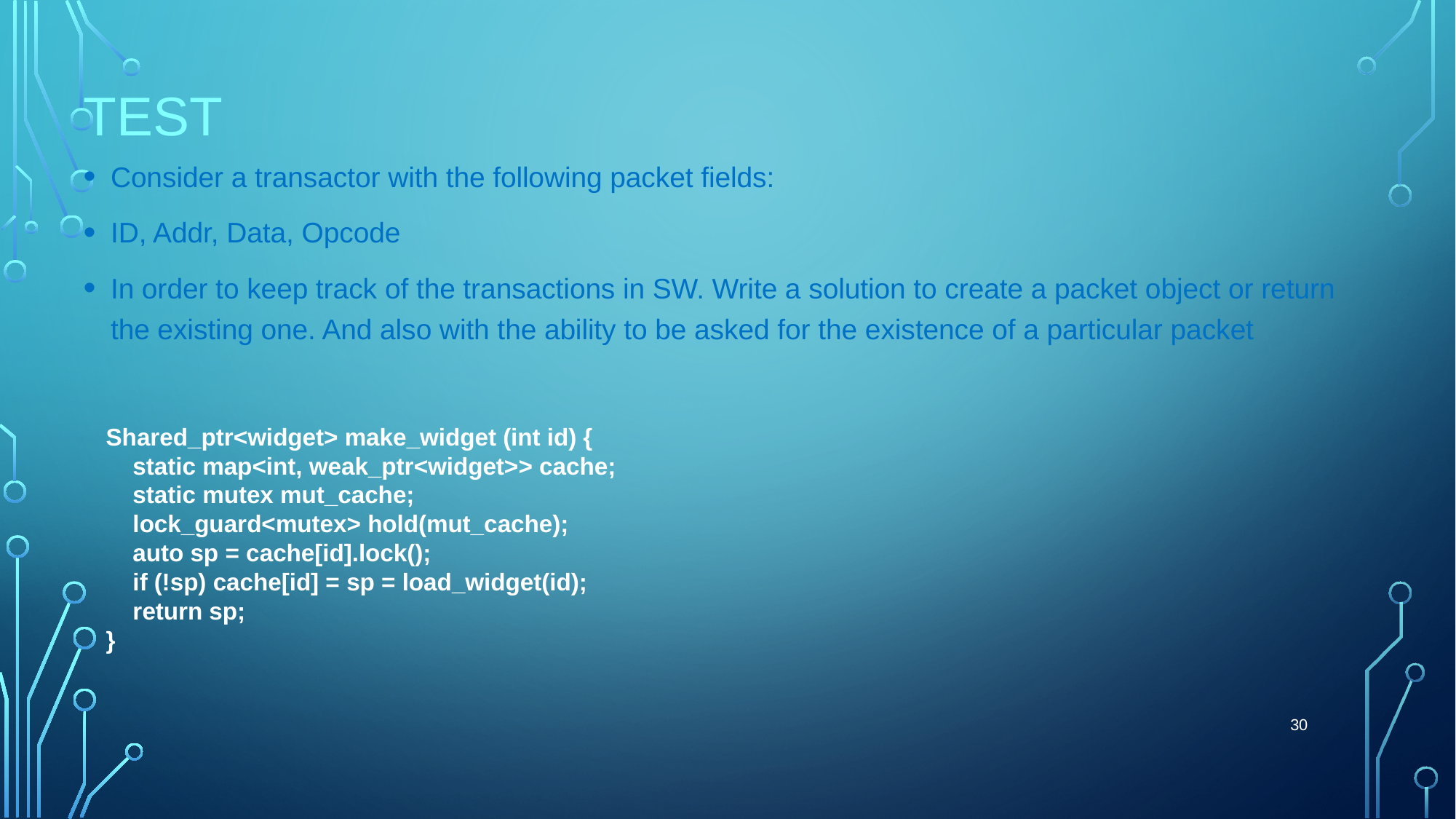

# Test
Consider a transactor with the following packet fields:
ID, Addr, Data, Opcode
In order to keep track of the transactions in SW. Write a solution to create a packet object or return the existing one. And also with the ability to be asked for the existence of a particular packet
Shared_ptr<widget> make_widget (int id) {
    static map<int, weak_ptr<widget>> cache;
    static mutex mut_cache;
    lock_guard<mutex> hold(mut_cache);
    auto sp = cache[id].lock();
    if (!sp) cache[id] = sp = load_widget(id);
    return sp;
}

30